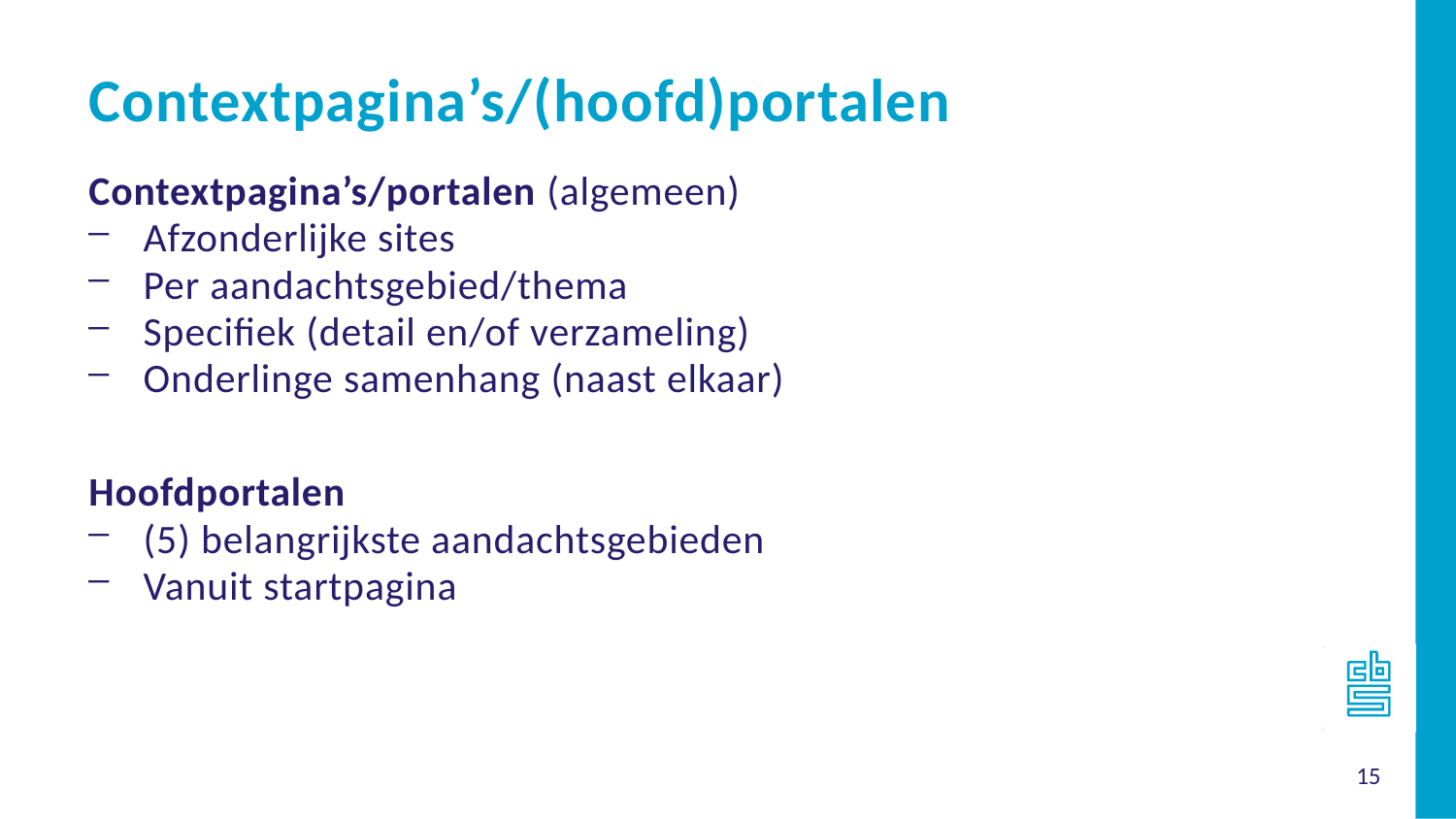

Contextpagina’s/(hoofd)portalen
Contextpagina’s/portalen (algemeen)
Afzonderlijke sites
Per aandachtsgebied/thema
Specifiek (detail en/of verzameling)
Onderlinge samenhang (naast elkaar)

Hoofdportalen
(5) belangrijkste aandachtsgebieden
Vanuit startpagina

15